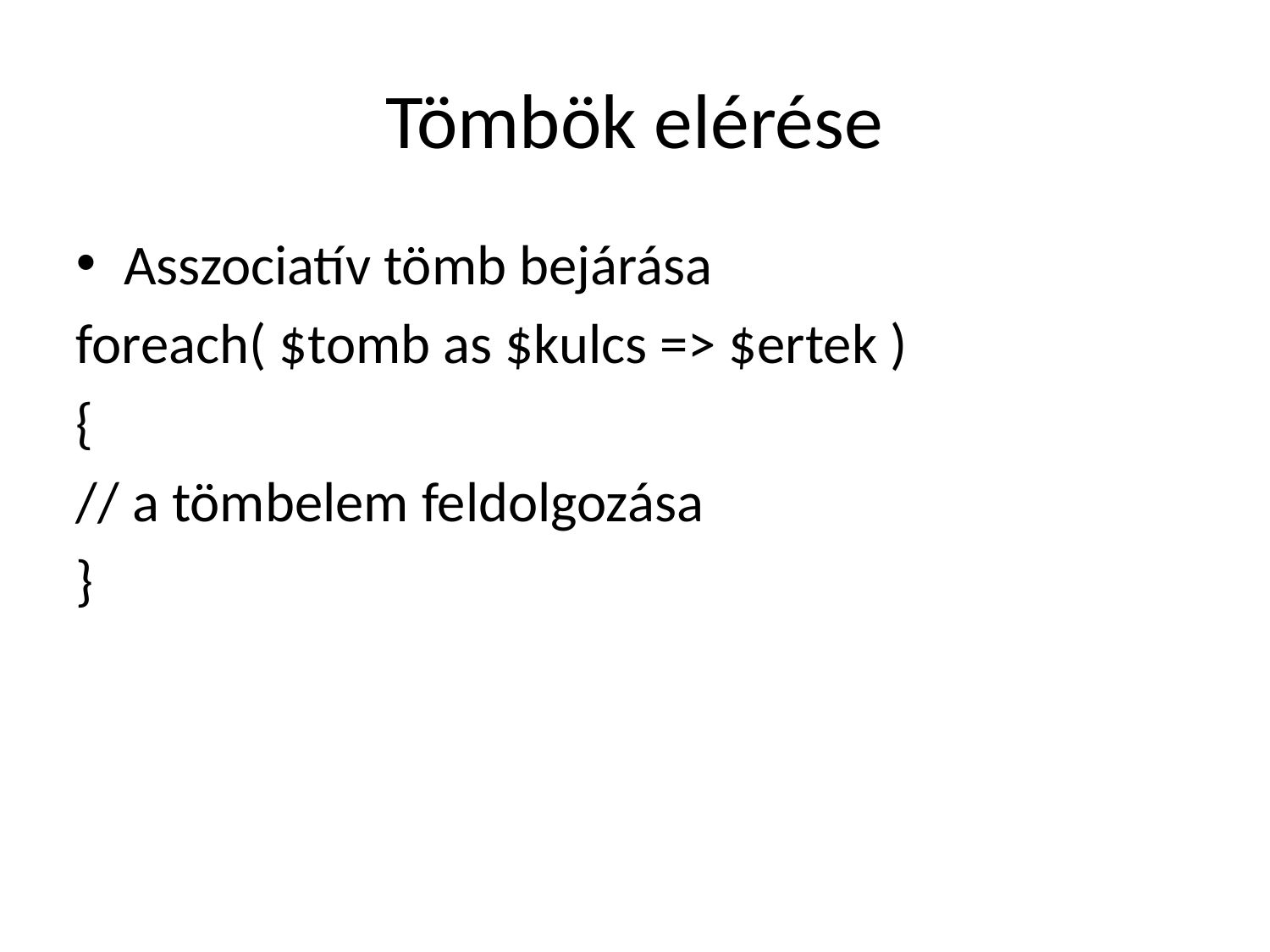

Tömbök elérése
Asszociatív tömb bejárása
foreach( $tomb as $kulcs => $ertek )
{
// a tömbelem feldolgozása
}